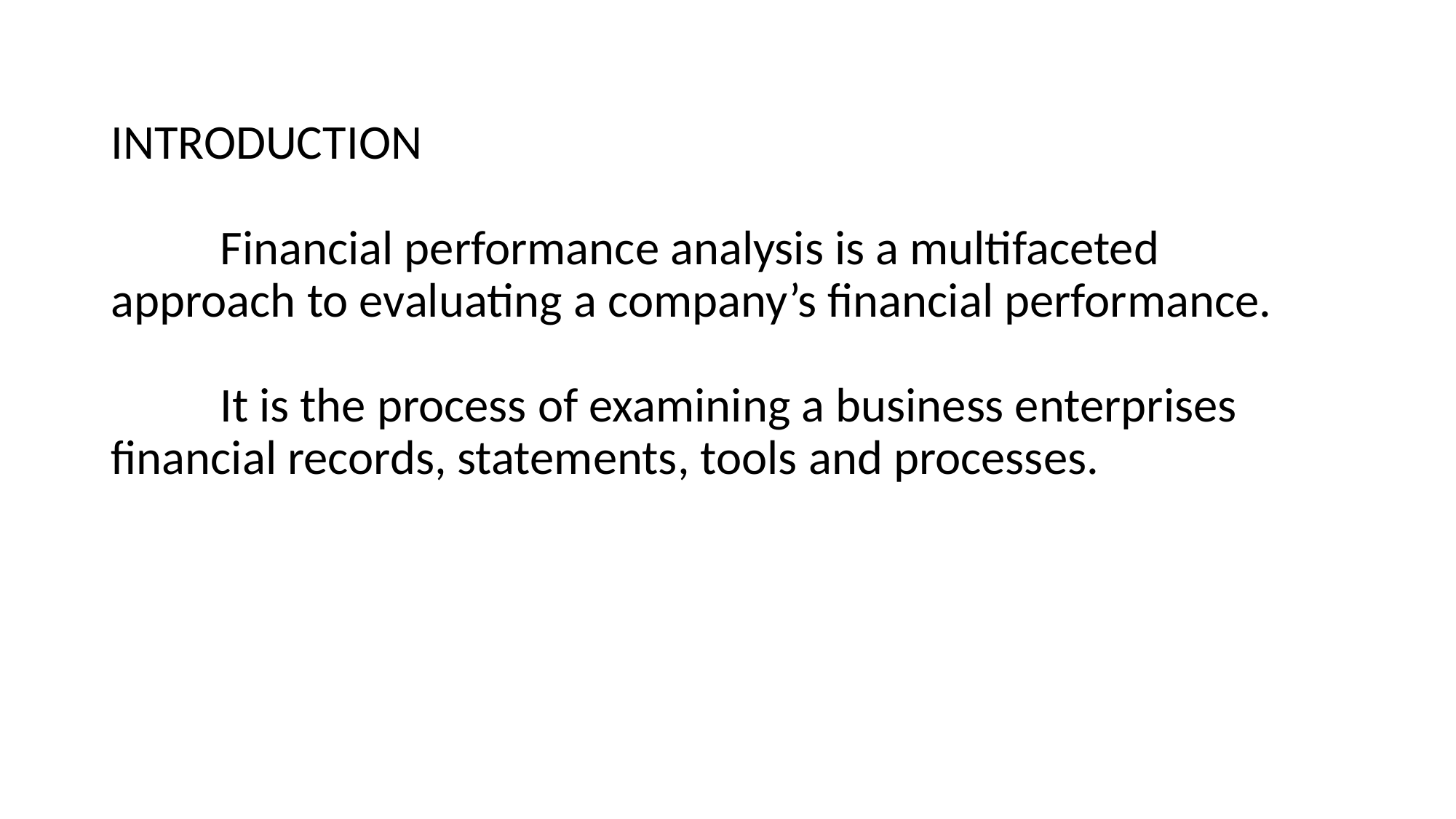

# INTRODUCTION Financial performance analysis is a multifaceted         approach to evaluating a company’s financial performance. It is the process of examining a business enterprises financial records, statements, tools and processes.